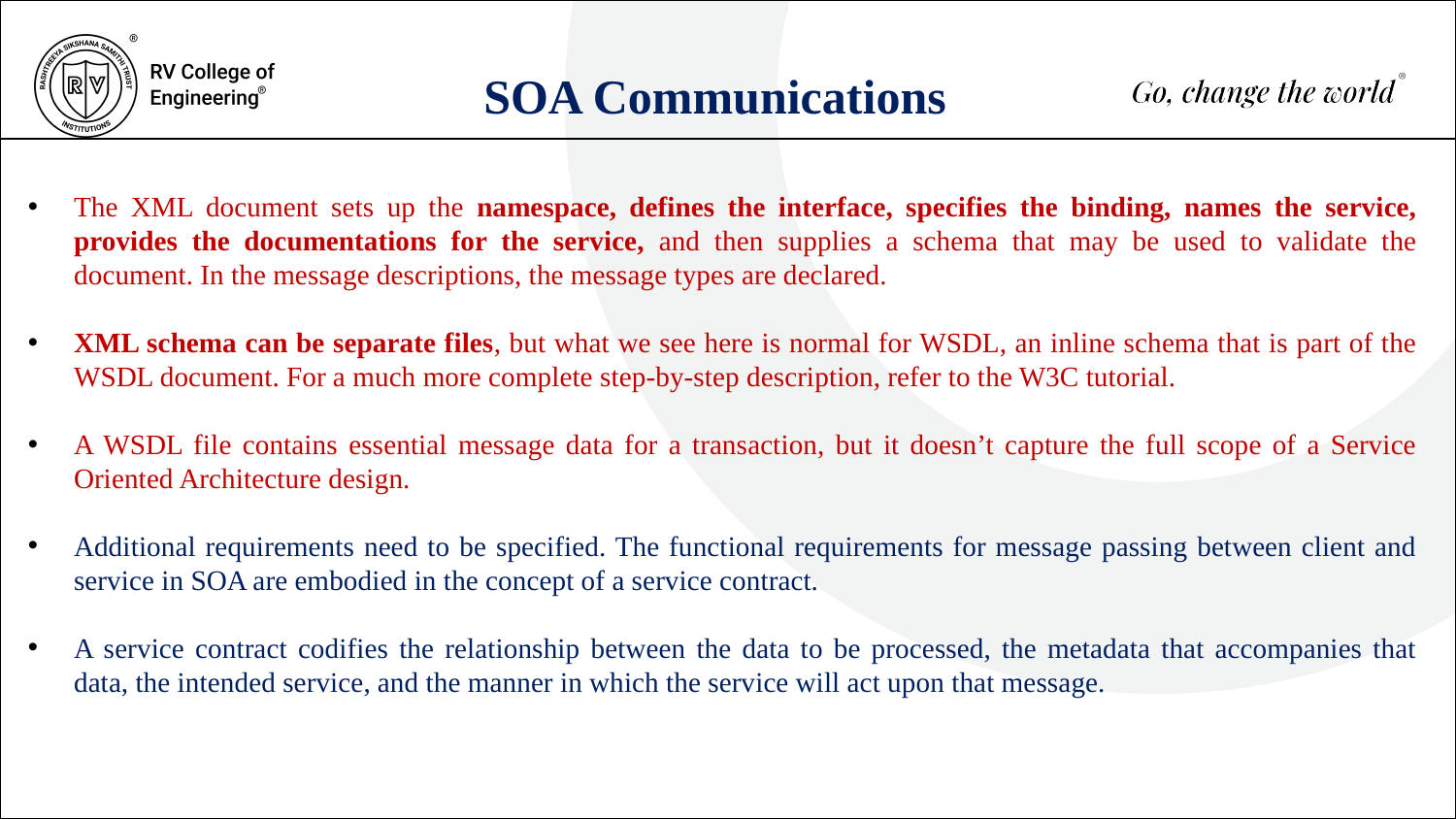

SOA Communications

The XML document sets up the namespace, defines the interface, specifies the binding, names the service, provides the documentations for the service, and then supplies a schema that may be used to validate the document. In the message descriptions, the message types are declared.

XML schema can be separate files, but what we see here is normal for WSDL, an inline schema that is part of the WSDL document. For a much more complete step-by-step description, refer to the W3C tutorial.

A WSDL file contains essential message data for a transaction, but it doesn’t capture the full scope of a Service Oriented Architecture design.

Additional requirements need to be specified. The functional requirements for message passing between client and service in SOA are embodied in the concept of a service contract.

A service contract codifies the relationship between the data to be processed, the metadata that accompanies that data, the intended service, and the manner in which the service will act upon that message.